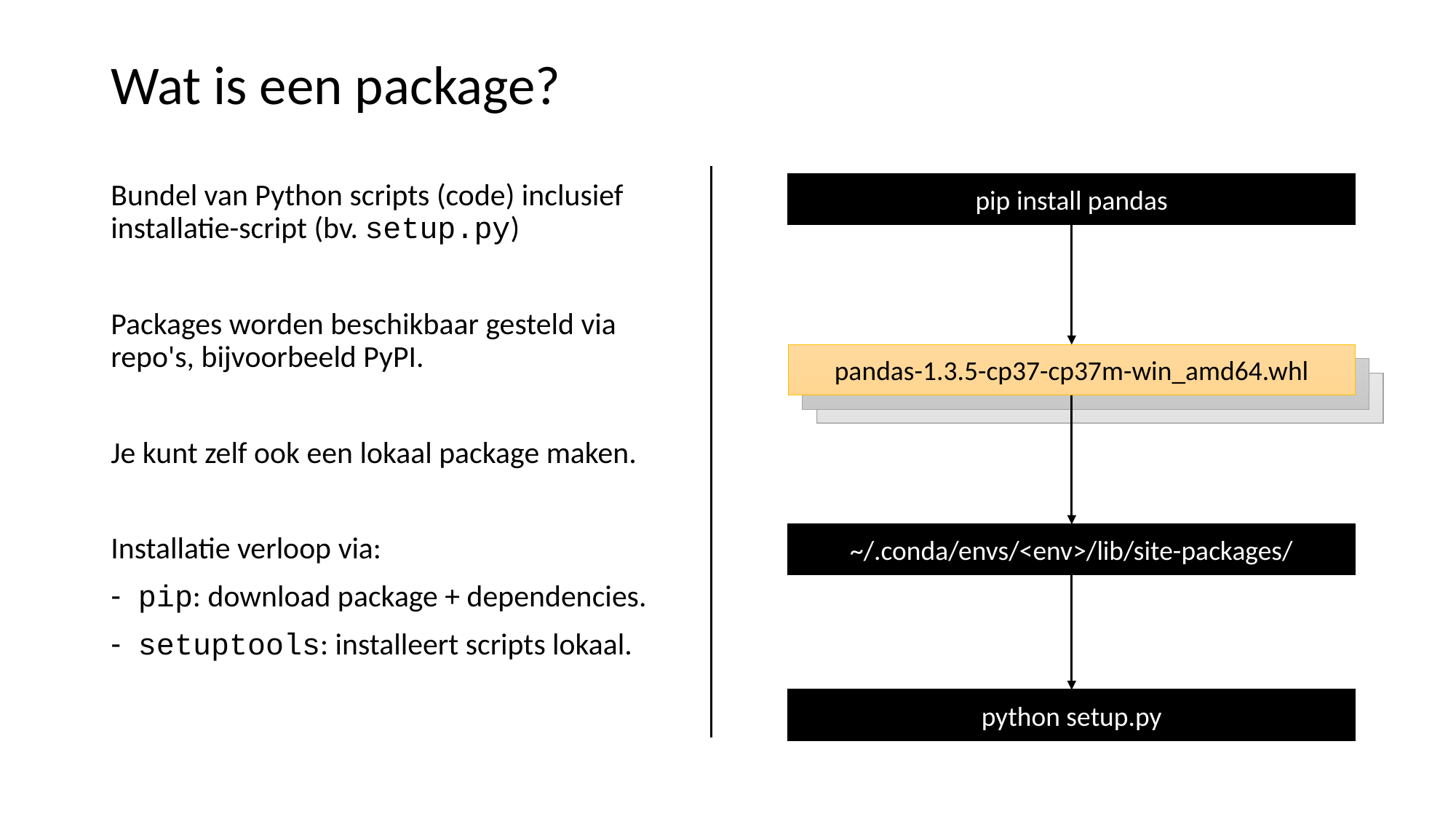

# Wat is een package?
Bundel van Python scripts (code) inclusief installatie-script (bv. setup.py)

Packages worden beschikbaar gesteld via repo's, bijvoorbeeld PyPI.

Je kunt zelf ook een lokaal package maken.

Installatie verloop via:
pip: download package + dependencies.
setuptools: installeert scripts lokaal.
pip install pandas
pandas-1.3.5-cp37-cp37m-win_amd64.whl

~/.conda/envs/<env>/lib/site-packages/
python setup.py